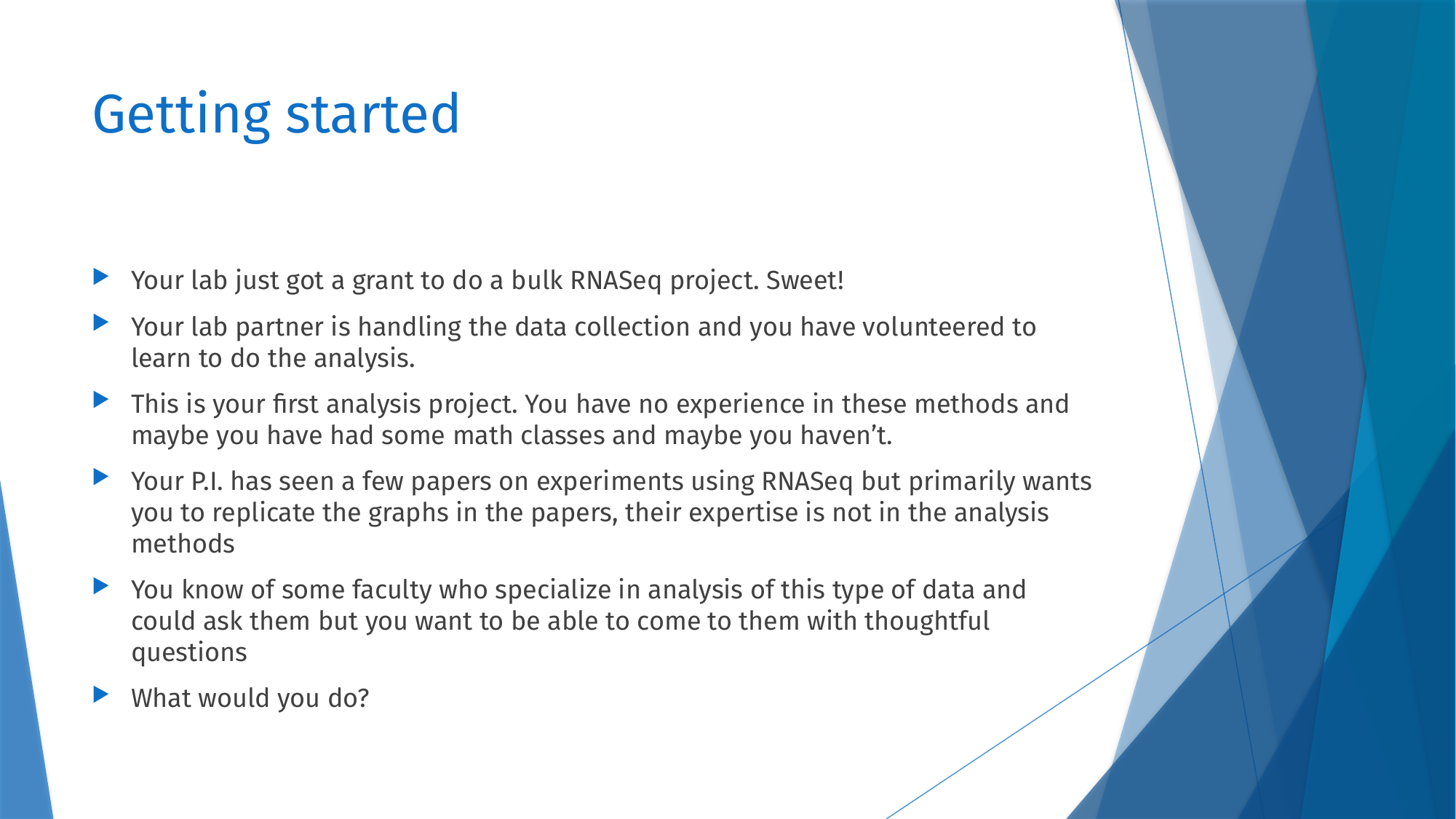

# Getting started
Your lab just got a grant to do a bulk RNASeq project. Sweet!
Your lab partner is handling the data collection and you have volunteered to learn to do the analysis.
This is your first analysis project. You have no experience in these methods and maybe you have had some math classes and maybe you haven’t.
Your P.I. has seen a few papers on experiments using RNASeq but primarily wants you to replicate the graphs in the papers, their expertise is not in the analysis methods
You know of some faculty who specialize in analysis of this type of data and could ask them but you want to be able to come to them with thoughtful questions
What would you do?